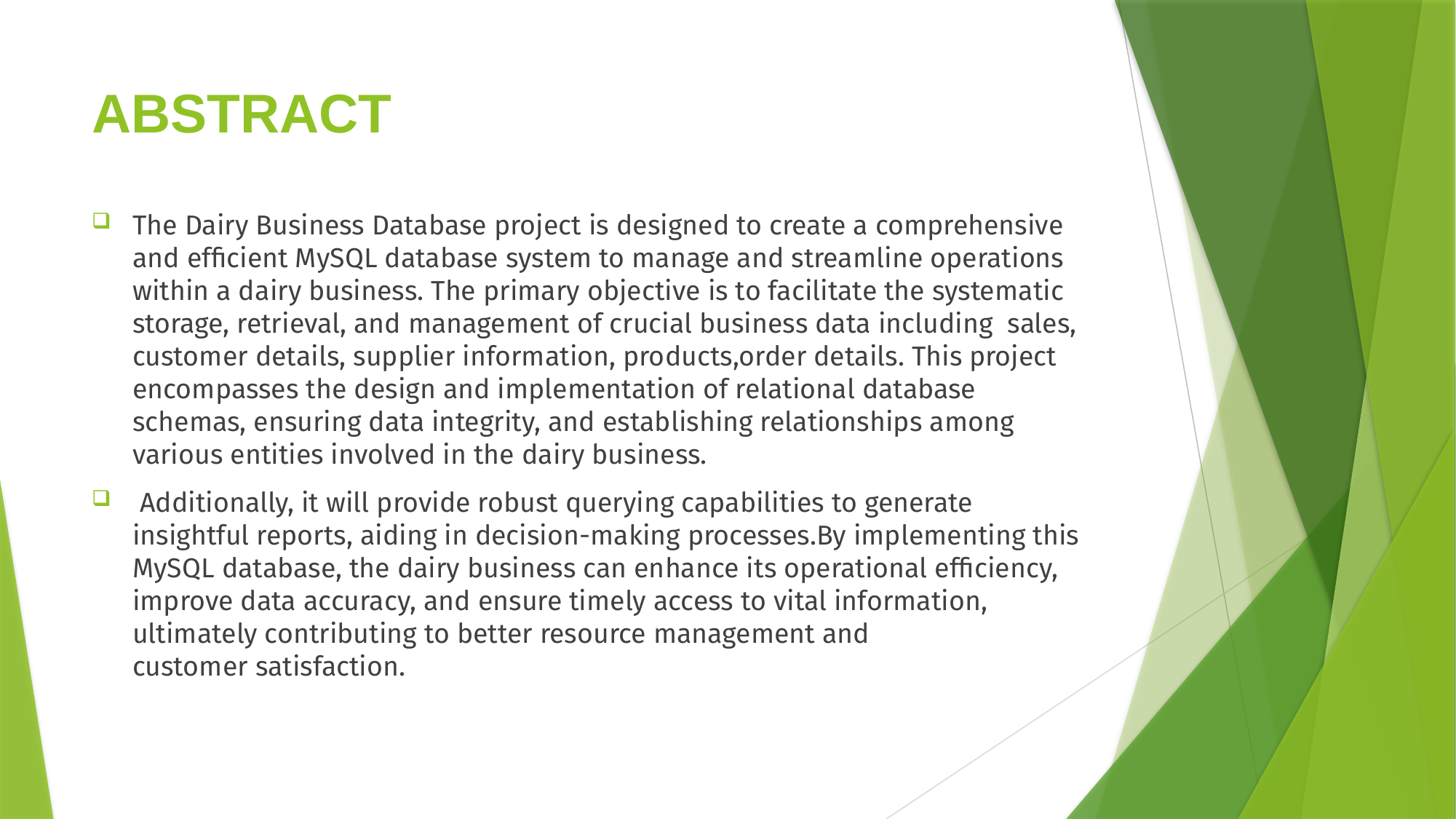

# ABSTRACT
The Dairy Business Database project is designed to create a comprehensive and efficient MySQL database system to manage and streamline operations within a dairy business. The primary objective is to facilitate the systematic storage, retrieval, and management of crucial business data including  sales, customer details, supplier information, products,order details. This project encompasses the design and implementation of relational database schemas, ensuring data integrity, and establishing relationships among various entities involved in the dairy business.
 Additionally, it will provide robust querying capabilities to generate insightful reports, aiding in decision-making processes.By implementing this MySQL database, the dairy business can enhance its operational efficiency, improve data accuracy, and ensure timely access to vital information, ultimately contributing to better resource management and customer satisfaction.